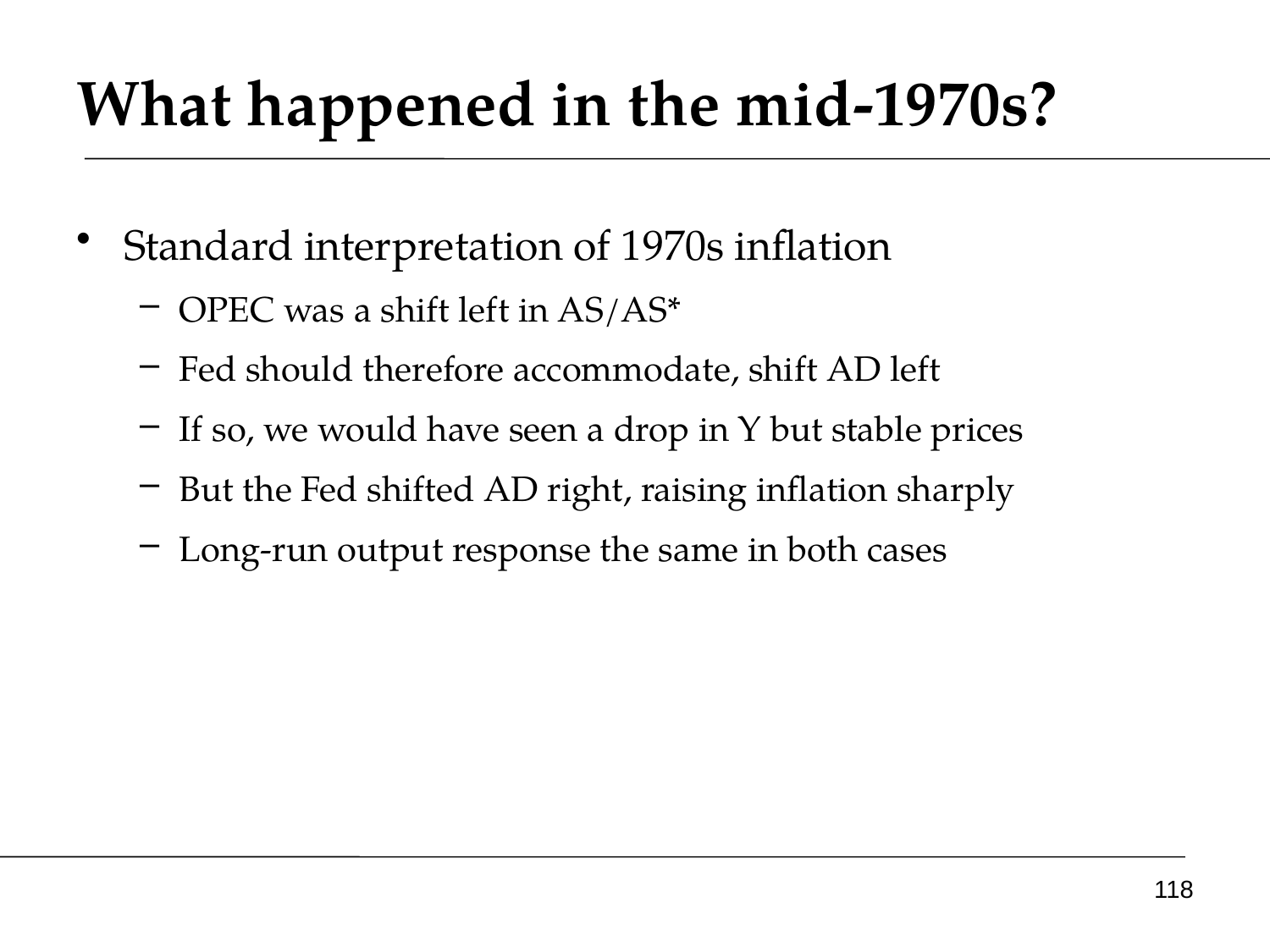

# What happened in the mid-1970s?
Standard interpretation of 1970s inflation
OPEC was a shift left in AS/AS*
Fed should therefore accommodate, shift AD left
If so, we would have seen a drop in Y but stable prices
But the Fed shifted AD right, raising inflation sharply
Long-run output response the same in both cases
118